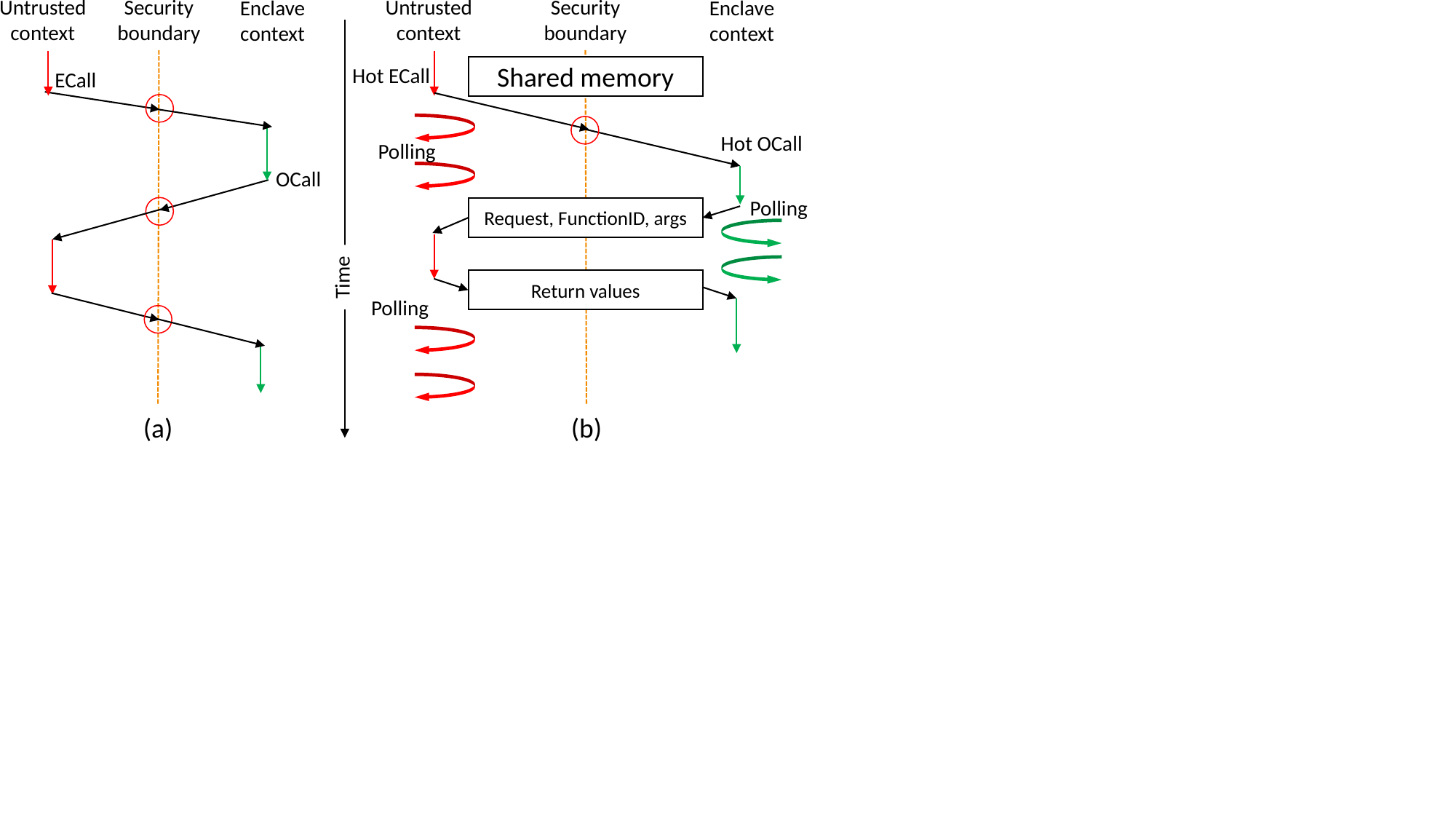

Untrusted
context
Security
boundary
Untrusted
context
Security
boundary
Enclave
context
Enclave
context
Hot ECall
Shared memory
ECall

Hot OCall
Polling
OCall

Polling

Request, FunctionID, args

Time
Return values
Polling

(a)
(b)